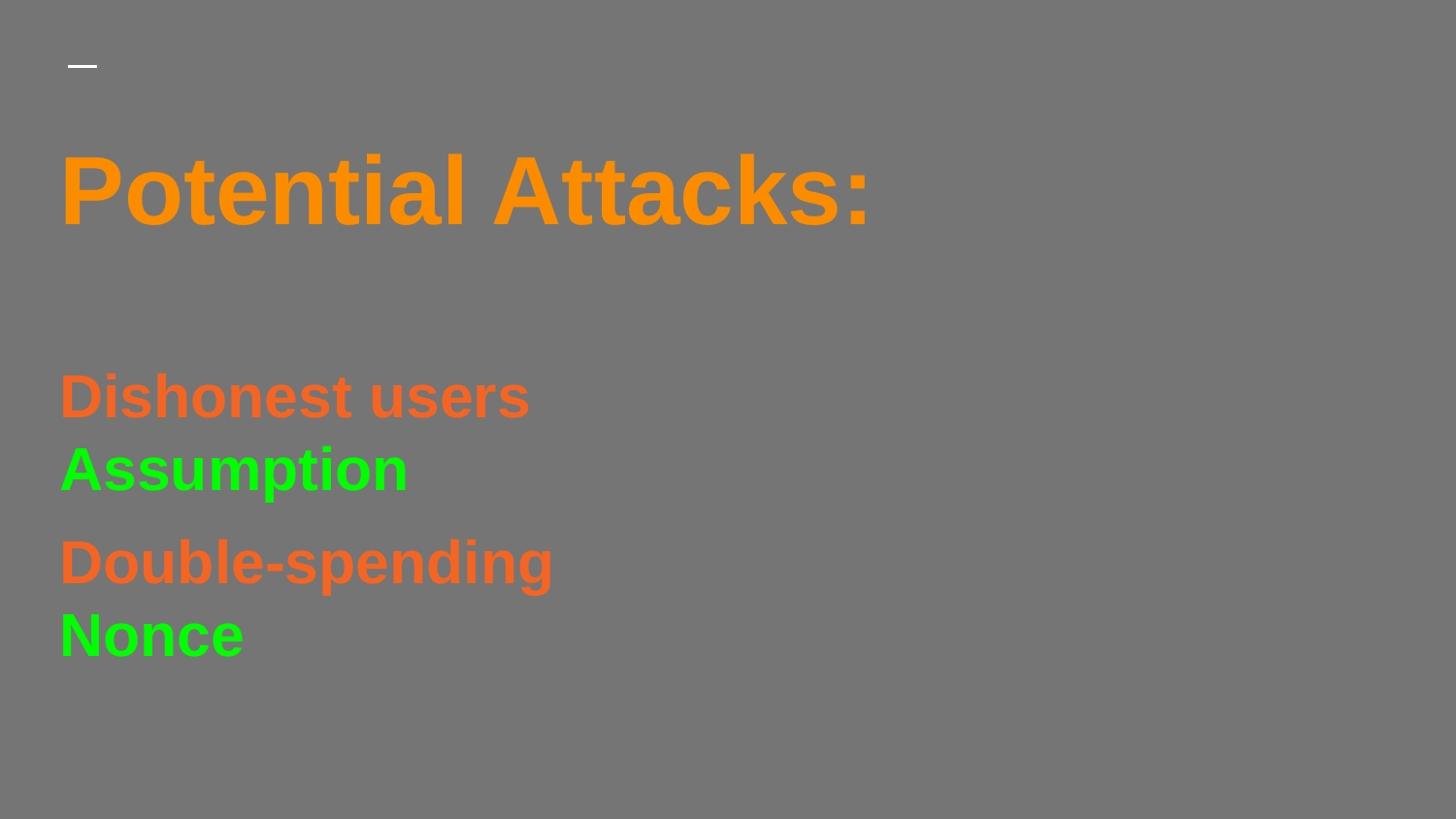

# Potential Attacks:

Dishonest users						Assumption
Double-spending						Nonce